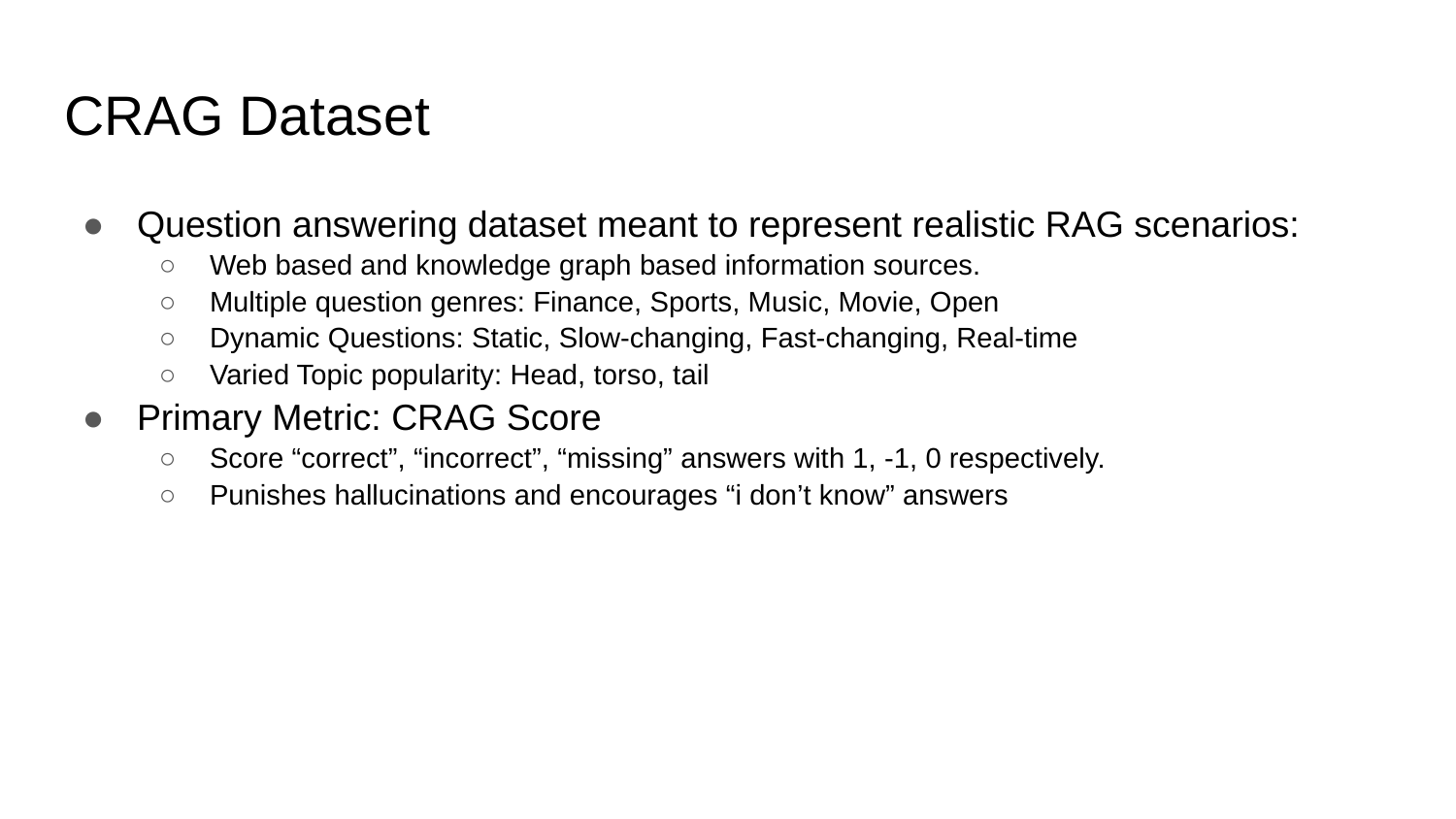

# CRAG Dataset
Question answering dataset meant to represent realistic RAG scenarios:
Web based and knowledge graph based information sources.
Multiple question genres: Finance, Sports, Music, Movie, Open
Dynamic Questions: Static, Slow-changing, Fast-changing, Real-time
Varied Topic popularity: Head, torso, tail
Primary Metric: CRAG Score
Score “correct”, “incorrect”, “missing” answers with 1, -1, 0 respectively.
Punishes hallucinations and encourages “i don’t know” answers